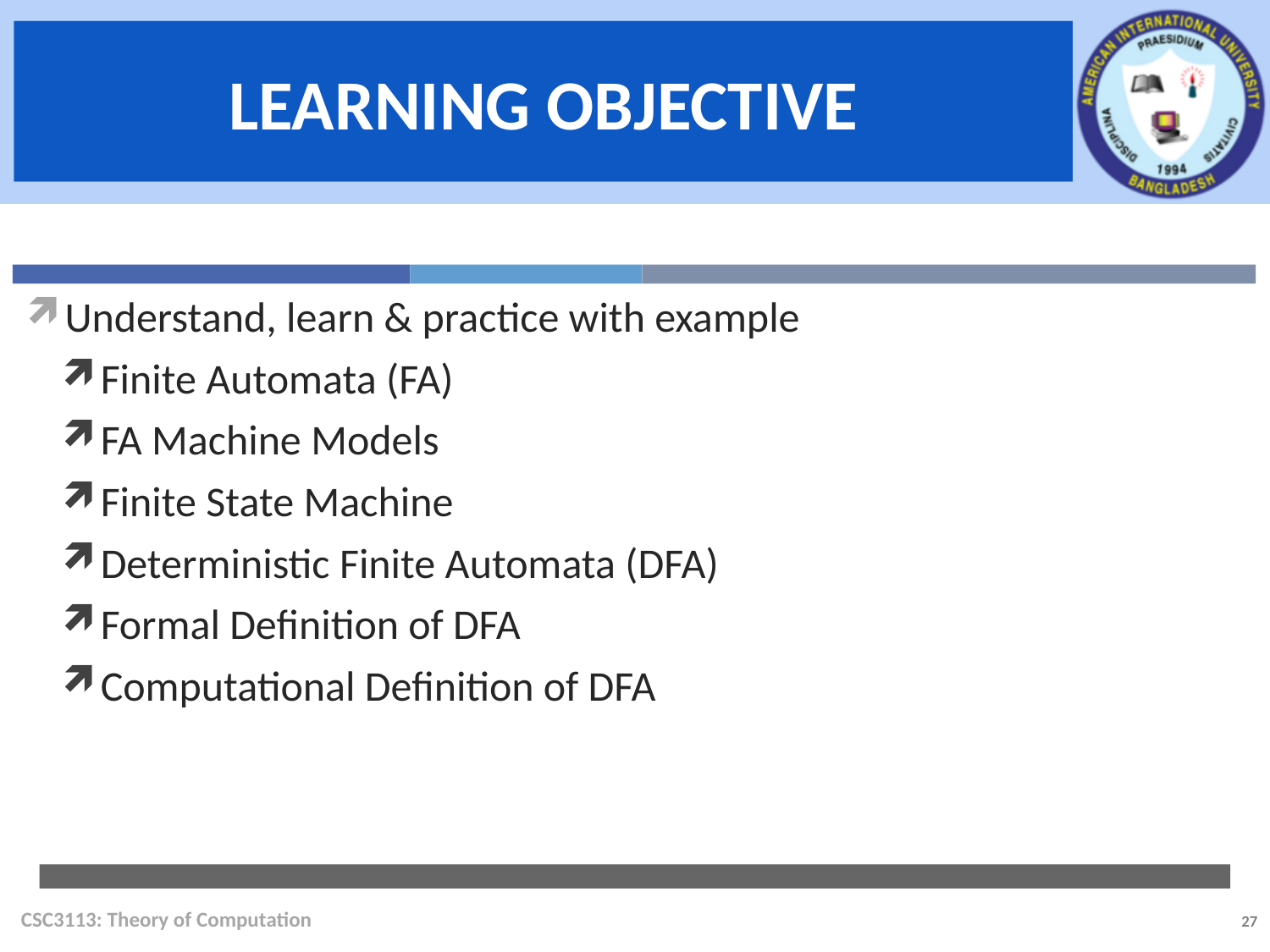

Understand, learn & practice with example
Finite Automata (FA)
FA Machine Models
Finite State Machine
Deterministic Finite Automata (DFA)
Formal Definition of DFA
Computational Definition of DFA

CSC3113: Theory of Computation